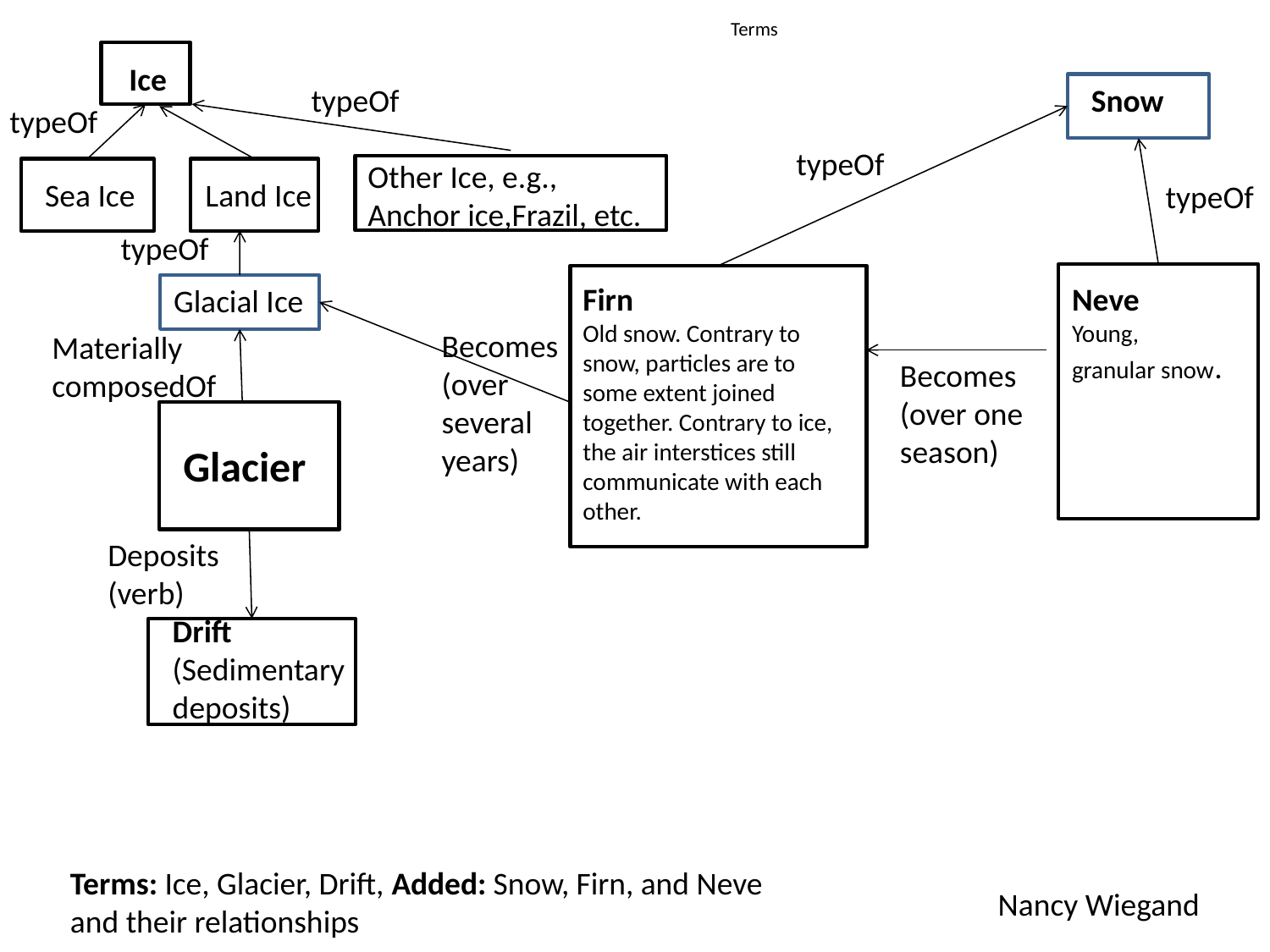

# Terms
Ice
Ice
typeOf

Snow
typeOf
typeOf
Other Ice, e.g., Anchor ice,Frazil, etc.

Sea Ice
Land Ice
typeOf
typeOf

Firn
Old snow. Contrary to snow, particles are to some extent joined
together. Contrary to ice,
the air interstices still
communicate with each other.
Neve
Young,
granular snow.

Glacial Ice
Becomes
(over
several
years)
Materially
composedOf
Becomes
(over one
season)

Glacier
Deposits
(verb)
Drift
(Sedimentary
deposits)

Terms: Ice, Glacier, Drift, Added: Snow, Firn, and Neve
and their relationships
Nancy Wiegand